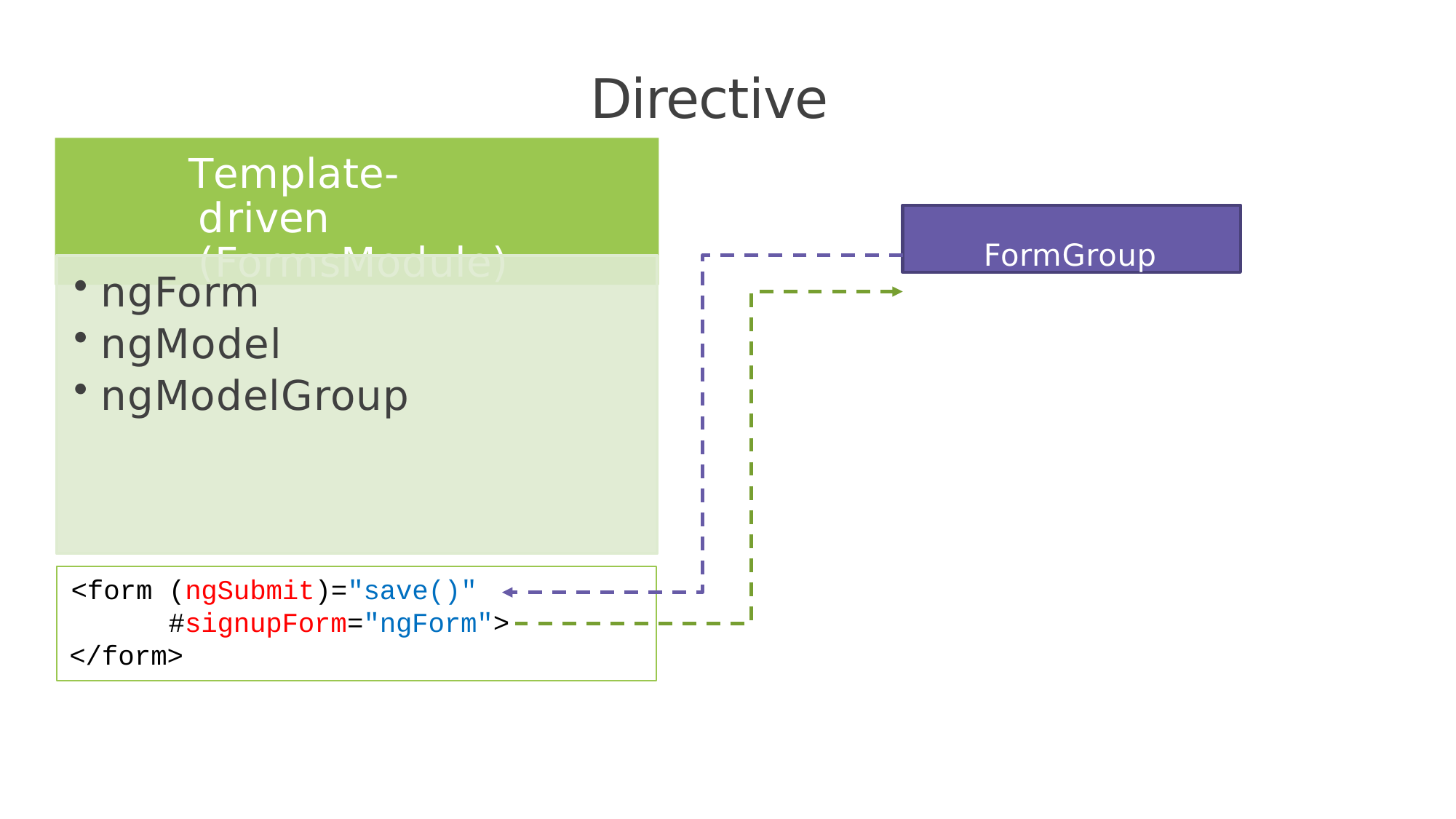

# Directives
Template-driven  (FormsModule)
FormGroup

ngForm
ngModel
ngModelGroup

<form (ngSubmit)="save()"  #signupForm="ngForm">
</form>
12